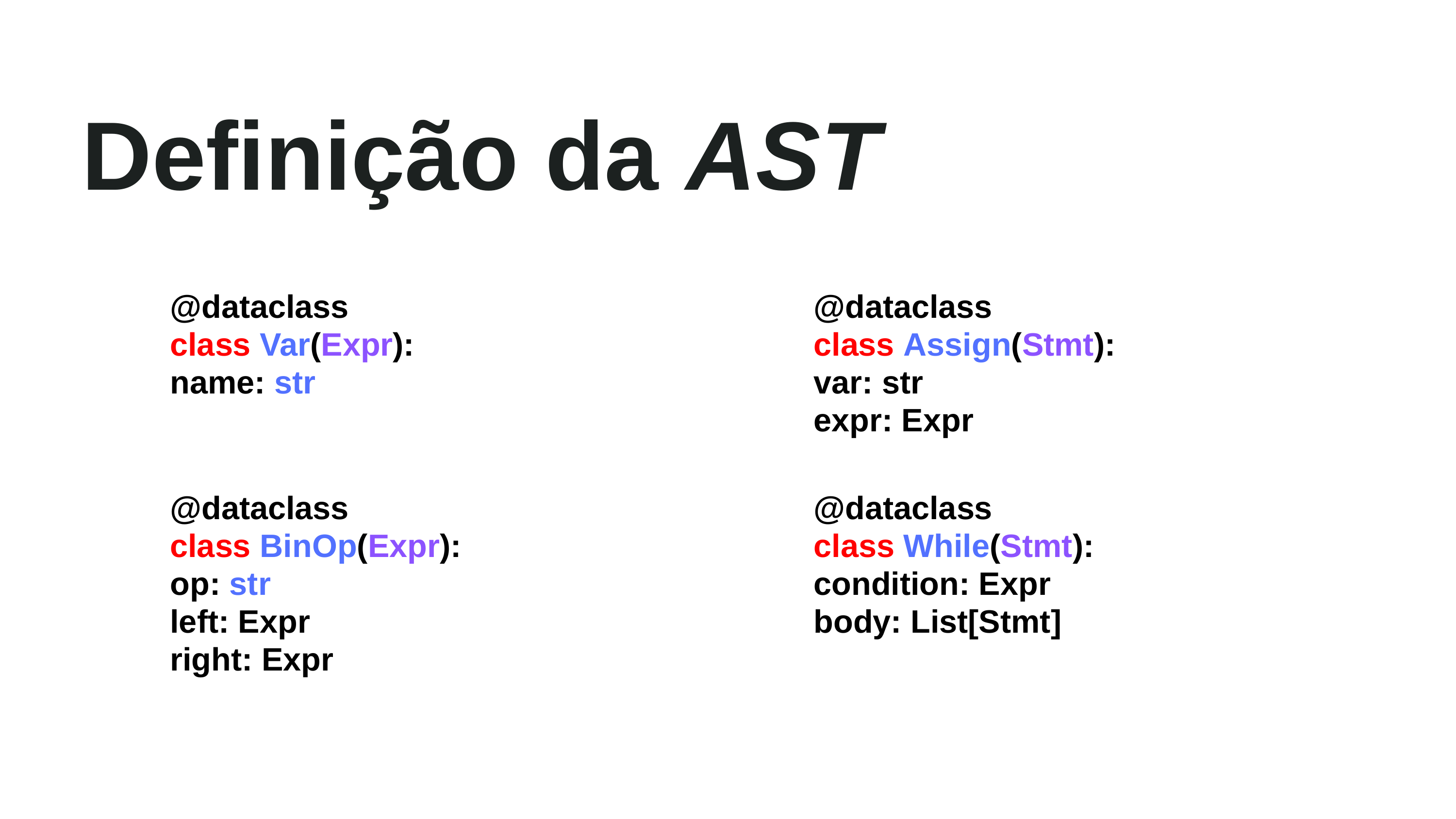

Definição da AST
@dataclass
class Var(Expr):
name: str
@dataclass
class Assign(Stmt):
var: str
expr: Expr

@dataclass
class BinOp(Expr):
op: str
left: Expr
right: Expr

@dataclass
class While(Stmt):
condition: Expr
body: List[Stmt]